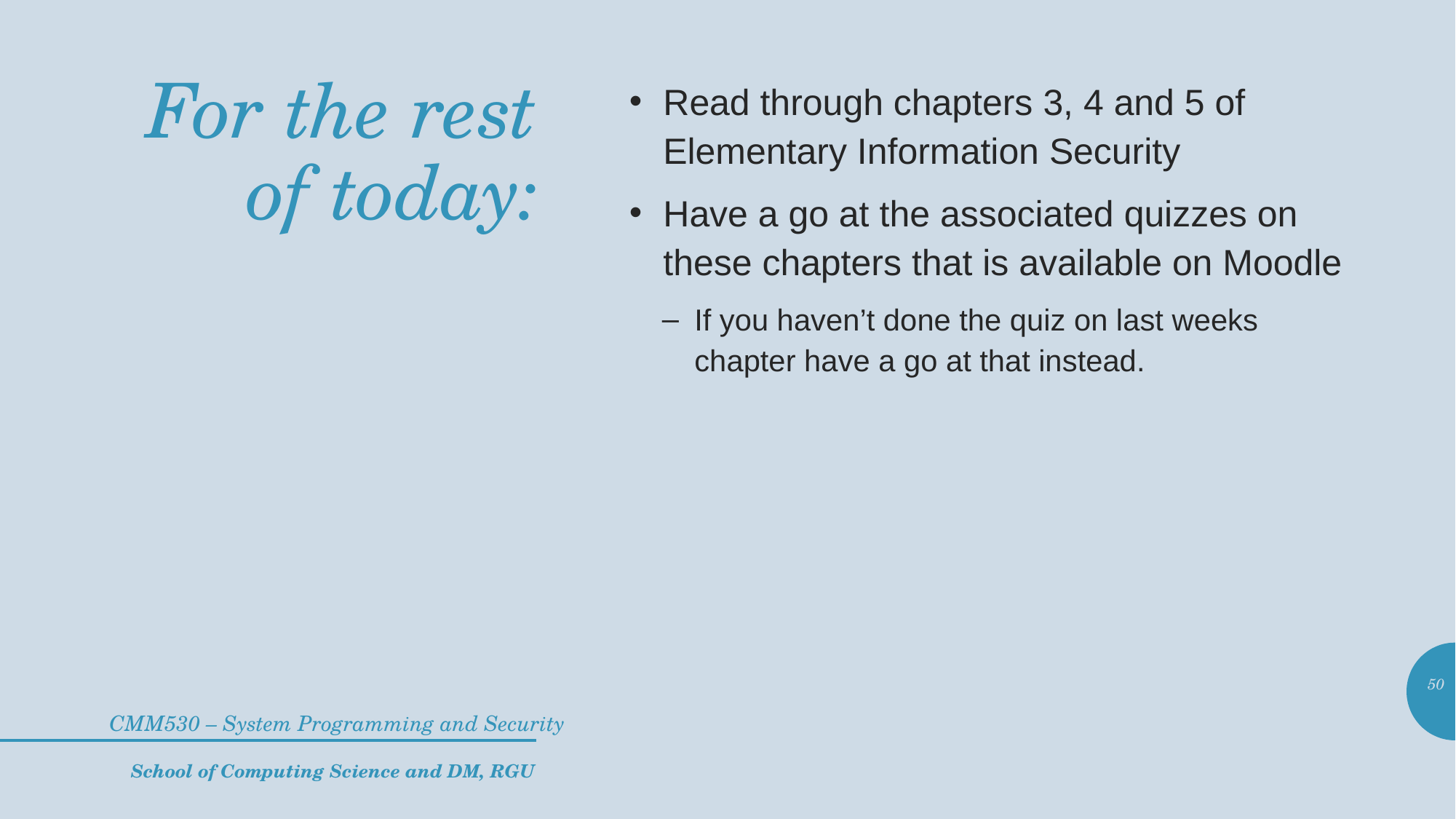

# For the rest of today:
Read through chapters 3, 4 and 5 of Elementary Information Security
Have a go at the associated quizzes on these chapters that is available on Moodle
If you haven’t done the quiz on last weeks chapter have a go at that instead.
50